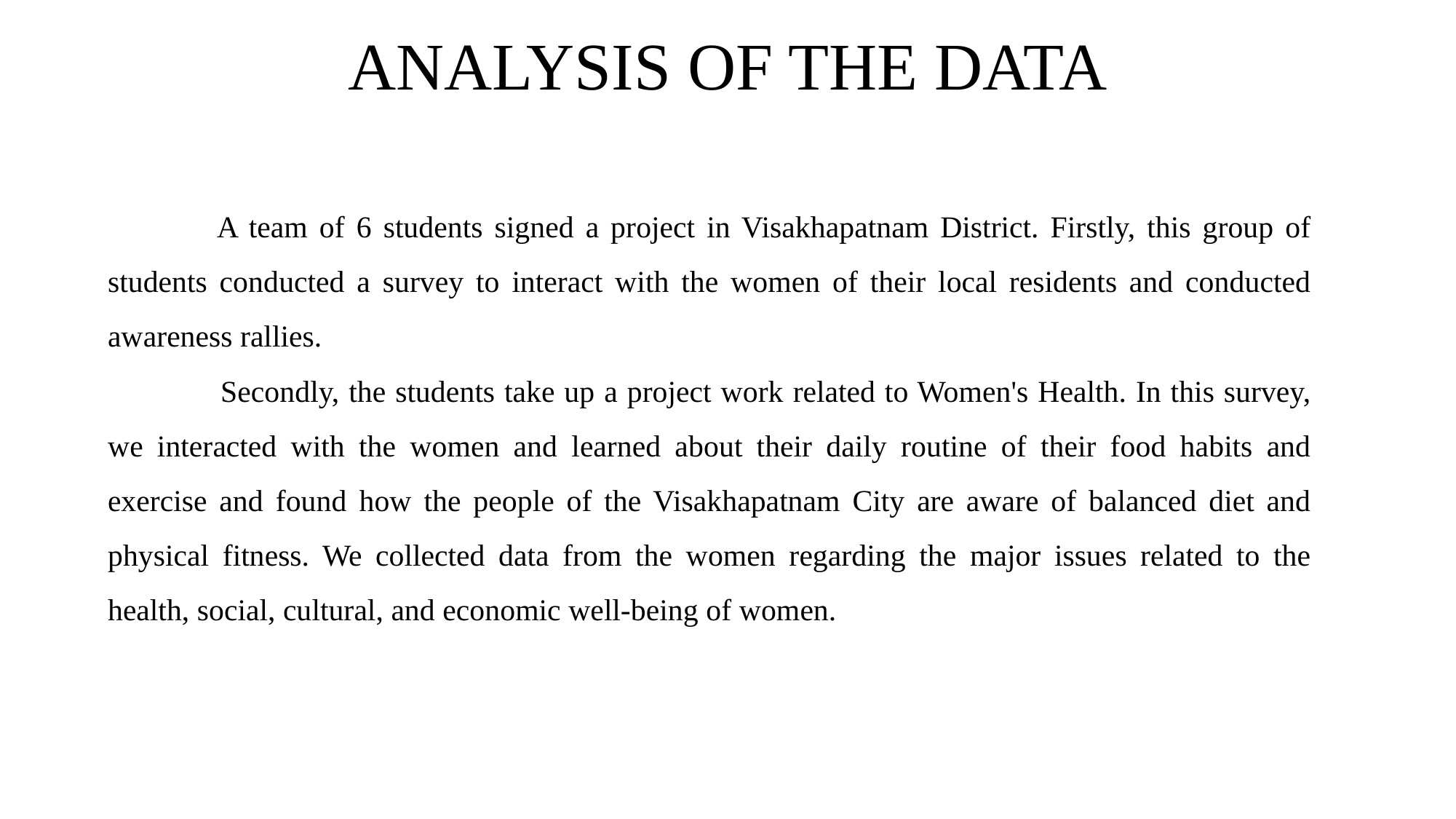

ANALYSIS OF THE DATA

	A team of 6 students signed a project in Visakhapatnam District. Firstly, this group of students conducted a survey to interact with the women of their local residents and conducted awareness rallies.
  	Secondly, the students take up a project work related to Women's Health. In this survey, we interacted with the women and learned about their daily routine of their food habits and exercise and found how the people of the Visakhapatnam City are aware of balanced diet and physical fitness. We collected data from the women regarding the major issues related to the health, social, cultural, and economic well-being of women.